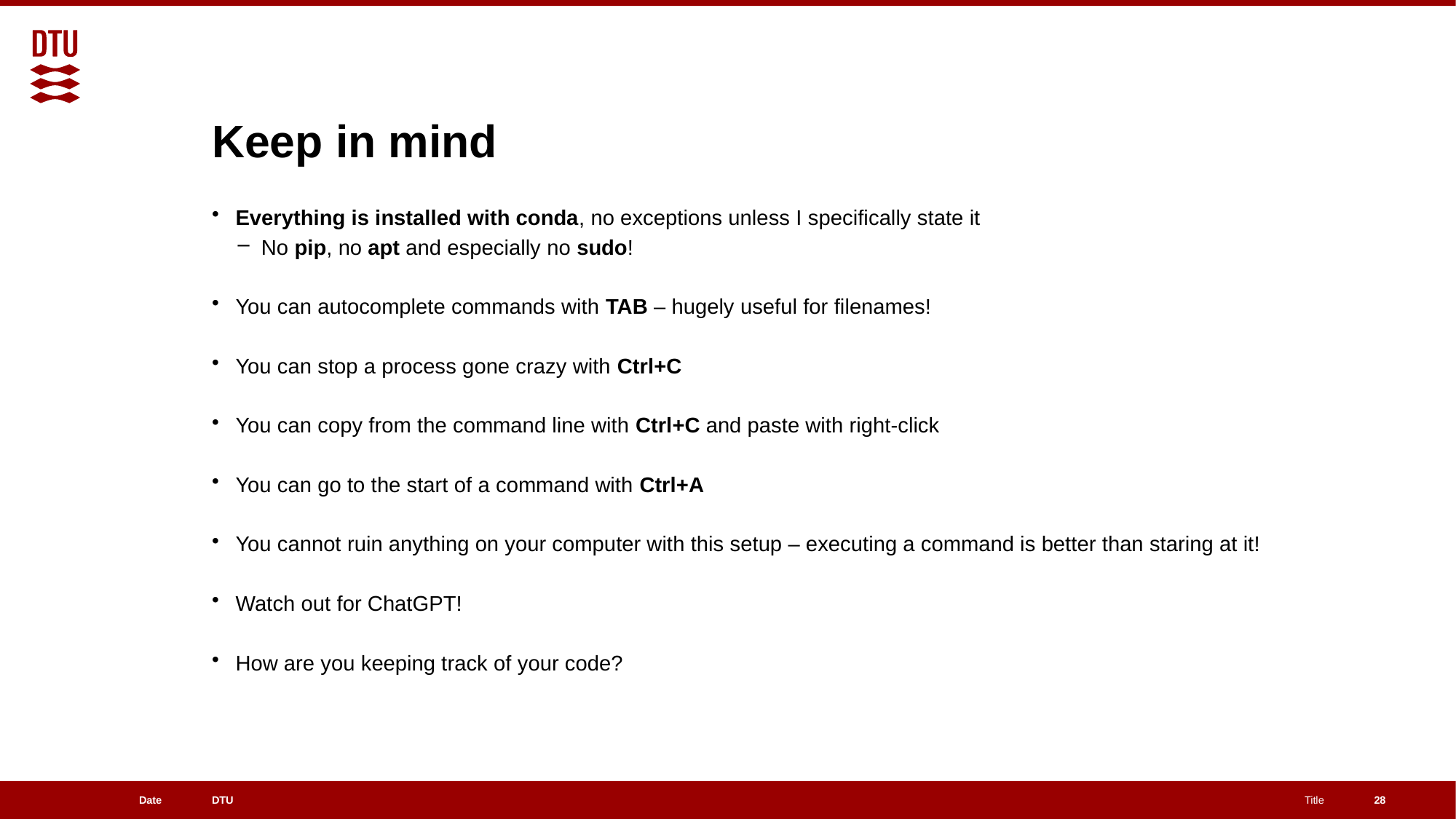

# Keep in mind
Everything is installed with conda, no exceptions unless I specifically state it
No pip, no apt and especially no sudo!

You can autocomplete commands with TAB – hugely useful for filenames!

You can stop a process gone crazy with Ctrl+C

You can copy from the command line with Ctrl+C and paste with right-click

You can go to the start of a command with Ctrl+A

You cannot ruin anything on your computer with this setup – executing a command is better than staring at it!

Watch out for ChatGPT!

How are you keeping track of your code?
28